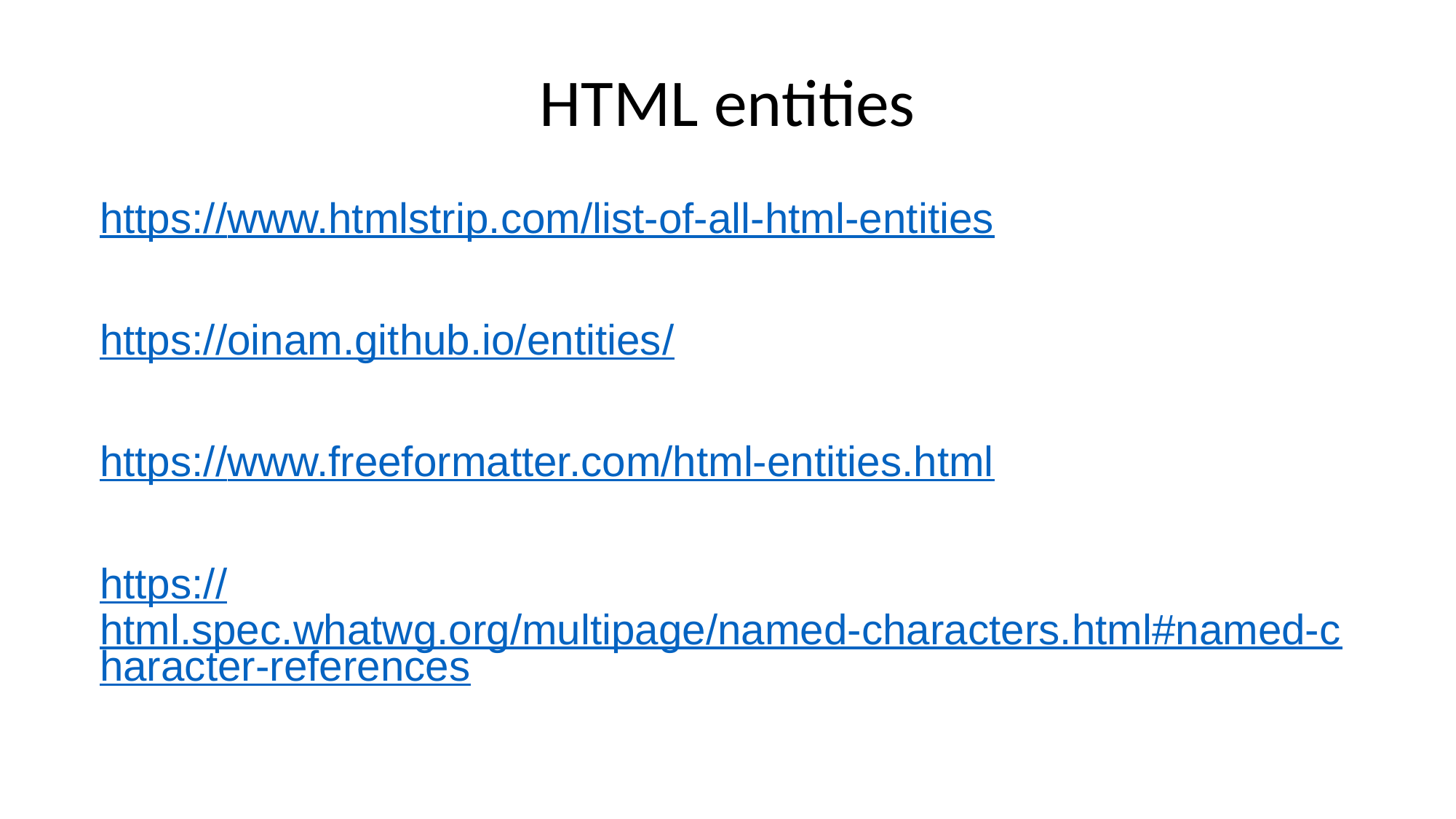

# HTML entities
https://www.htmlstrip.com/list-of-all-html-entities

https://oinam.github.io/entities/

https://www.freeformatter.com/html-entities.html

https://html.spec.whatwg.org/multipage/named-characters.html#named-character-references